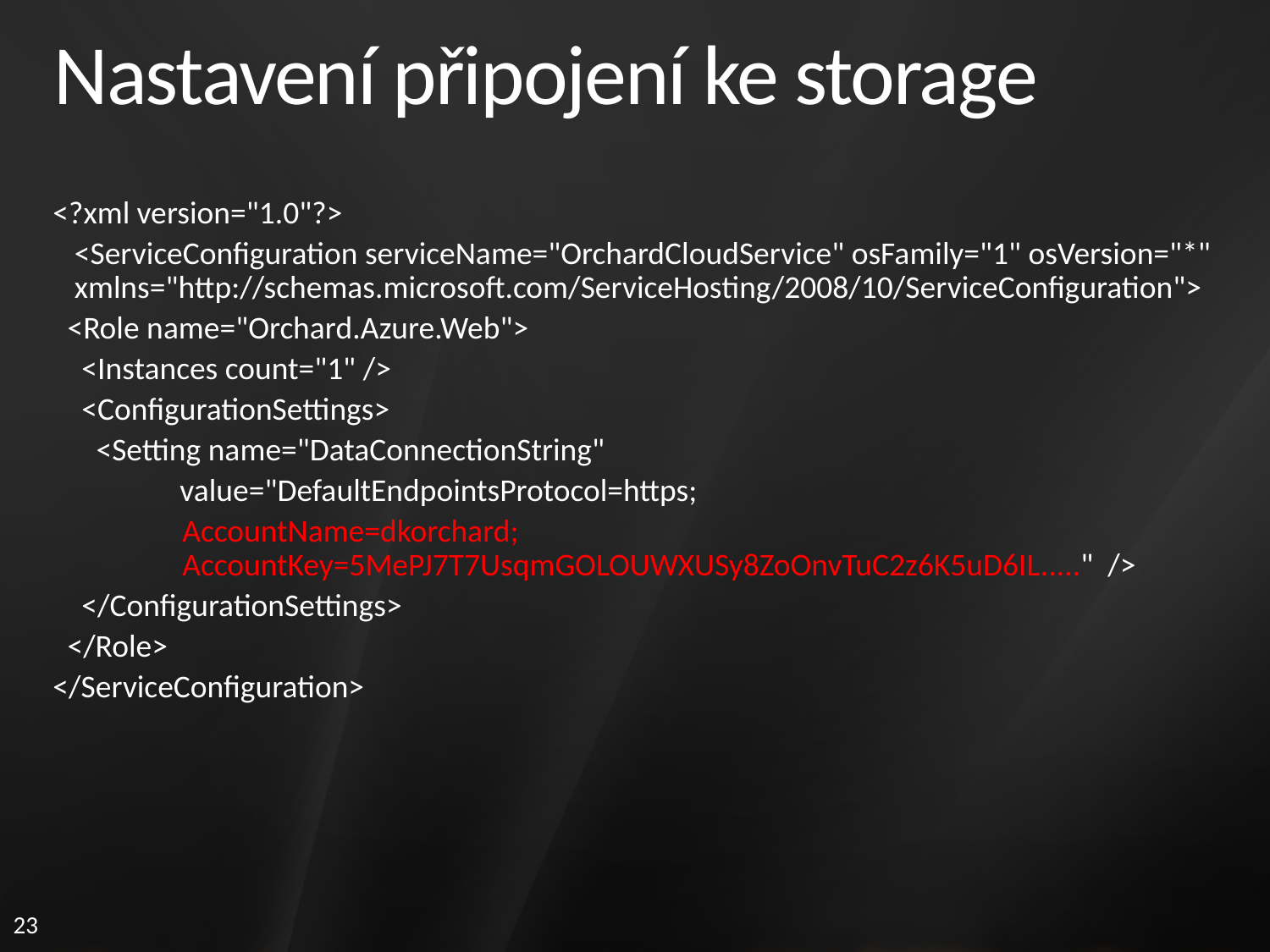

# Nastavení připojení ke storage
<?xml version="1.0"?>
   <ServiceConfiguration serviceName="OrchardCloudService" osFamily="1" osVersion="*"    xmlns="http://schemas.microsoft.com/ServiceHosting/2008/10/ServiceConfiguration">
  <Role name="Orchard.Azure.Web">
    <Instances count="1" />
    <ConfigurationSettings>
      <Setting name="DataConnectionString"
	value="DefaultEndpointsProtocol=https;
                  AccountName=dkorchard;
                  AccountKey=5MePJ7T7UsqmGOLOUWXUSy8ZoOnvTuC2z6K5uD6IL....."  />
    </ConfigurationSettings>
  </Role>
</ServiceConfiguration>